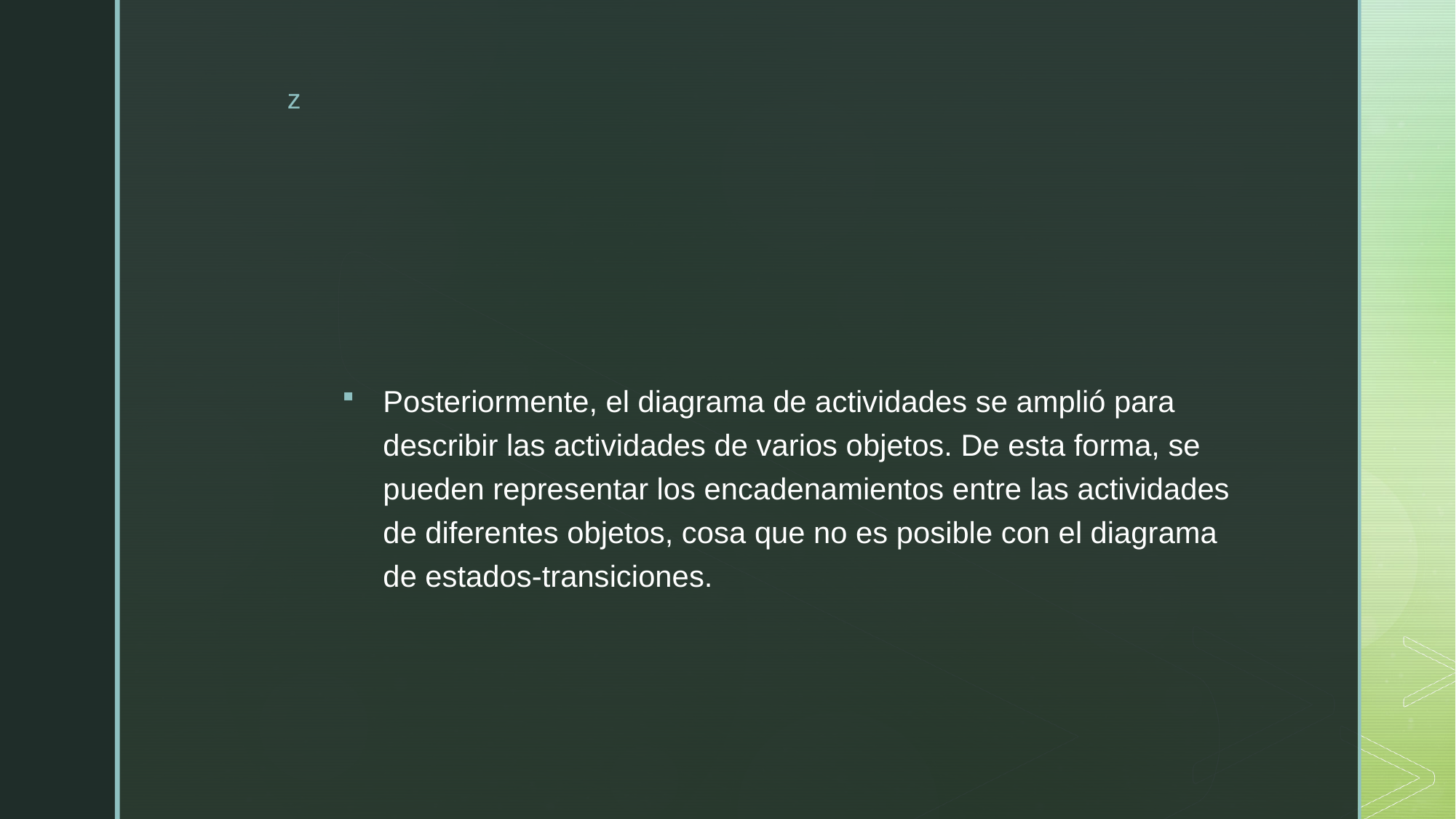

#
Posteriormente, el diagrama de actividades se amplió para describir las actividades de varios objetos. De esta forma, se pueden representar los encadenamientos entre las actividades de diferentes objetos, cosa que no es posible con el diagrama de estados-transiciones.